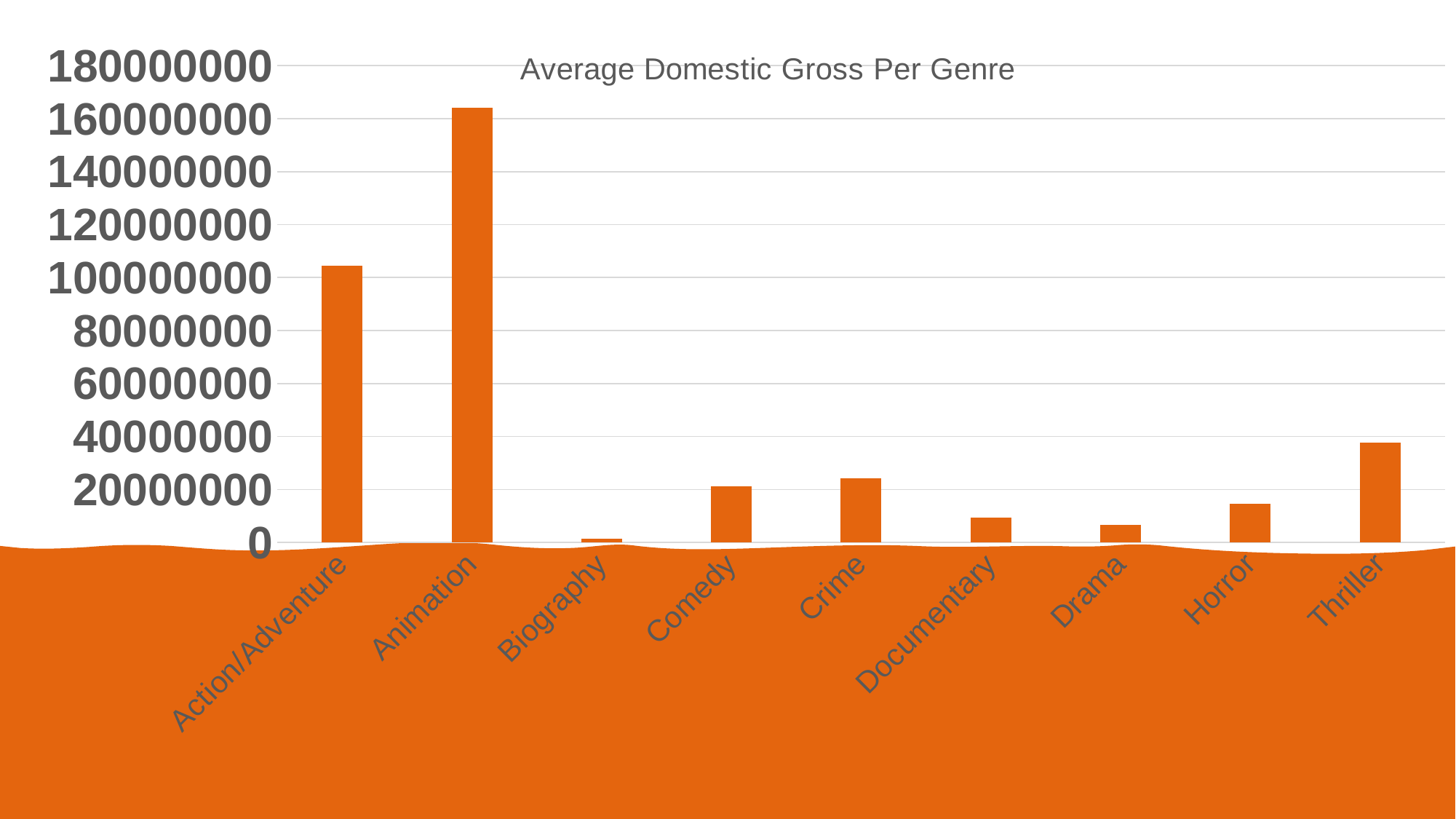

### Chart: Average Domestic Gross Per Genre

| Category |  |
|---|---|
| Action/Adventure | 104408700.0 |
| Animation | 164227272.72727272 |
| Biography | 1305485.0 |
| Comedy | 21243654.054054055 |
| Crime | 24246084.615384616 |
| Documentary | 9299666.611111112 |
| Drama | 6658330.743589744 |
| Horror | 14601533.333333334 |
| Thriller | 37793035.71428572 |